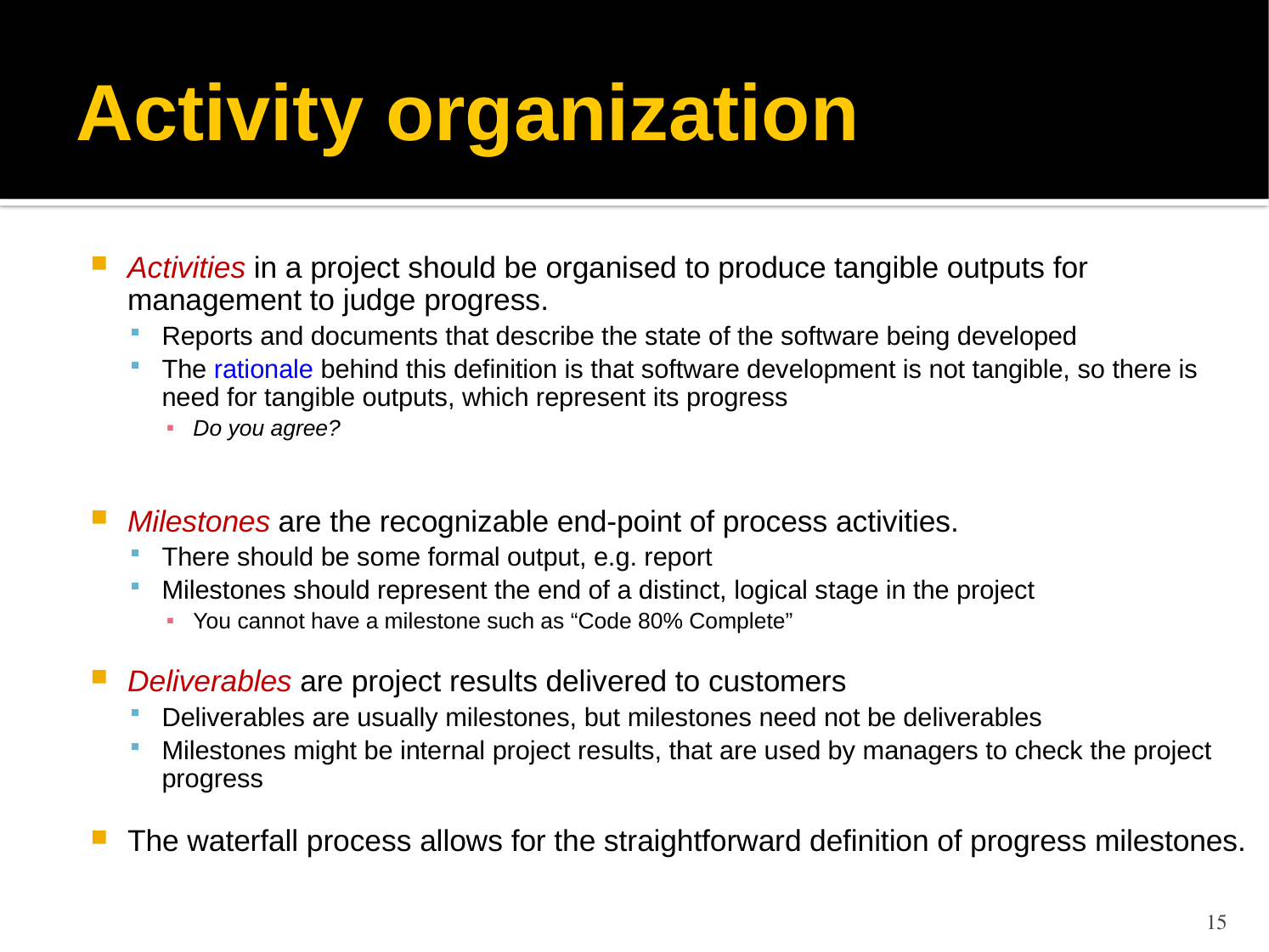

# Activity organization
Activities in a project should be organised to produce tangible outputs for management to judge progress.
Reports and documents that describe the state of the software being developed
The rationale behind this definition is that software development is not tangible, so there is need for tangible outputs, which represent its progress
Do you agree?

Milestones are the recognizable end-point of process activities.
There should be some formal output, e.g. report
Milestones should represent the end of a distinct, logical stage in the project
You cannot have a milestone such as “Code 80% Complete”

Deliverables are project results delivered to customers
Deliverables are usually milestones, but milestones need not be deliverables
Milestones might be internal project results, that are used by managers to check the project progress

The waterfall process allows for the straightforward definition of progress milestones.
15